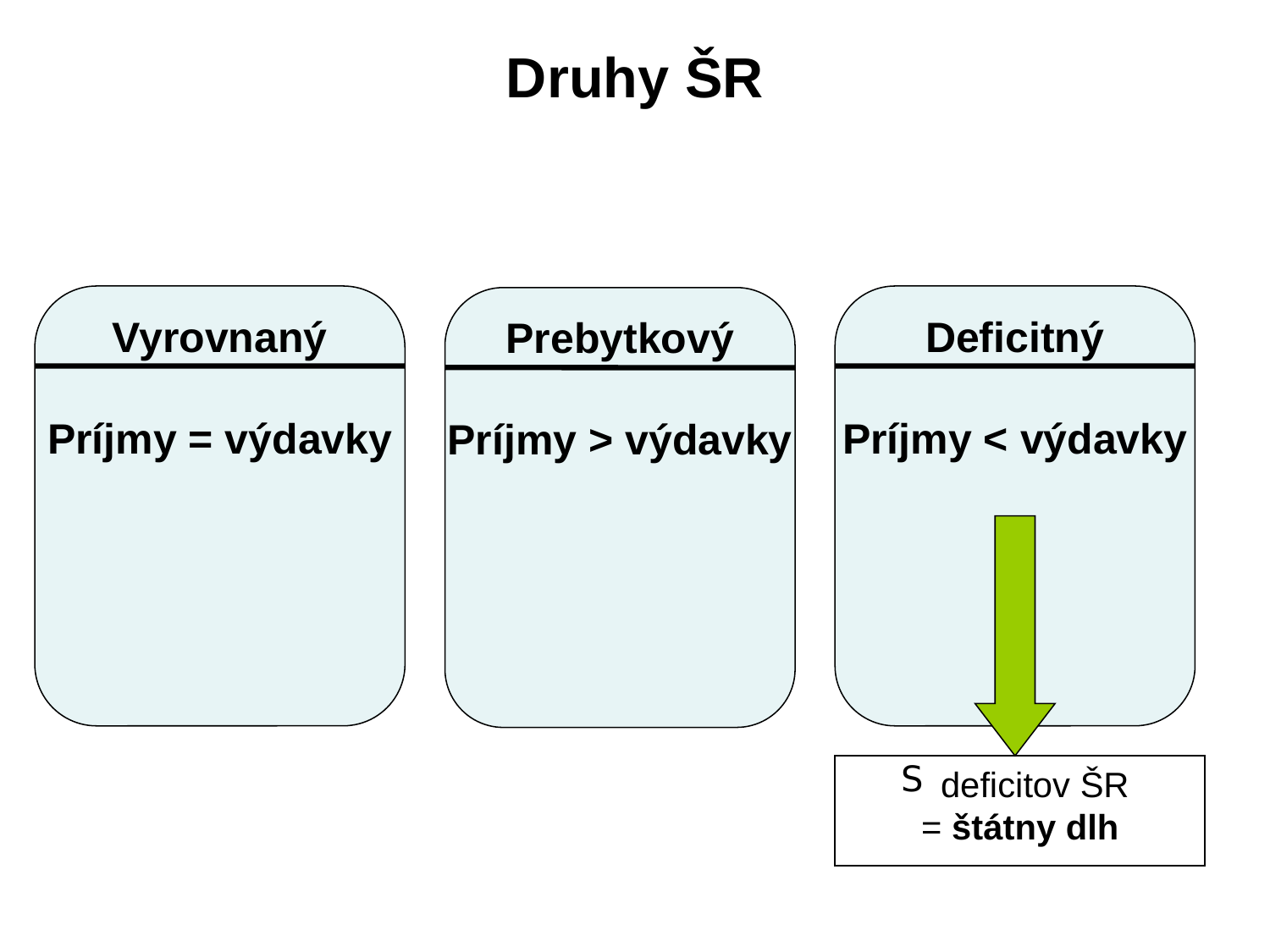

# Druhy ŠR
Vyrovnaný

Príjmy = výdavky

Deficitný

Príjmy < výdavky

Prebytkový

Príjmy > výdavky

 deficitov ŠR
= štátny dlh